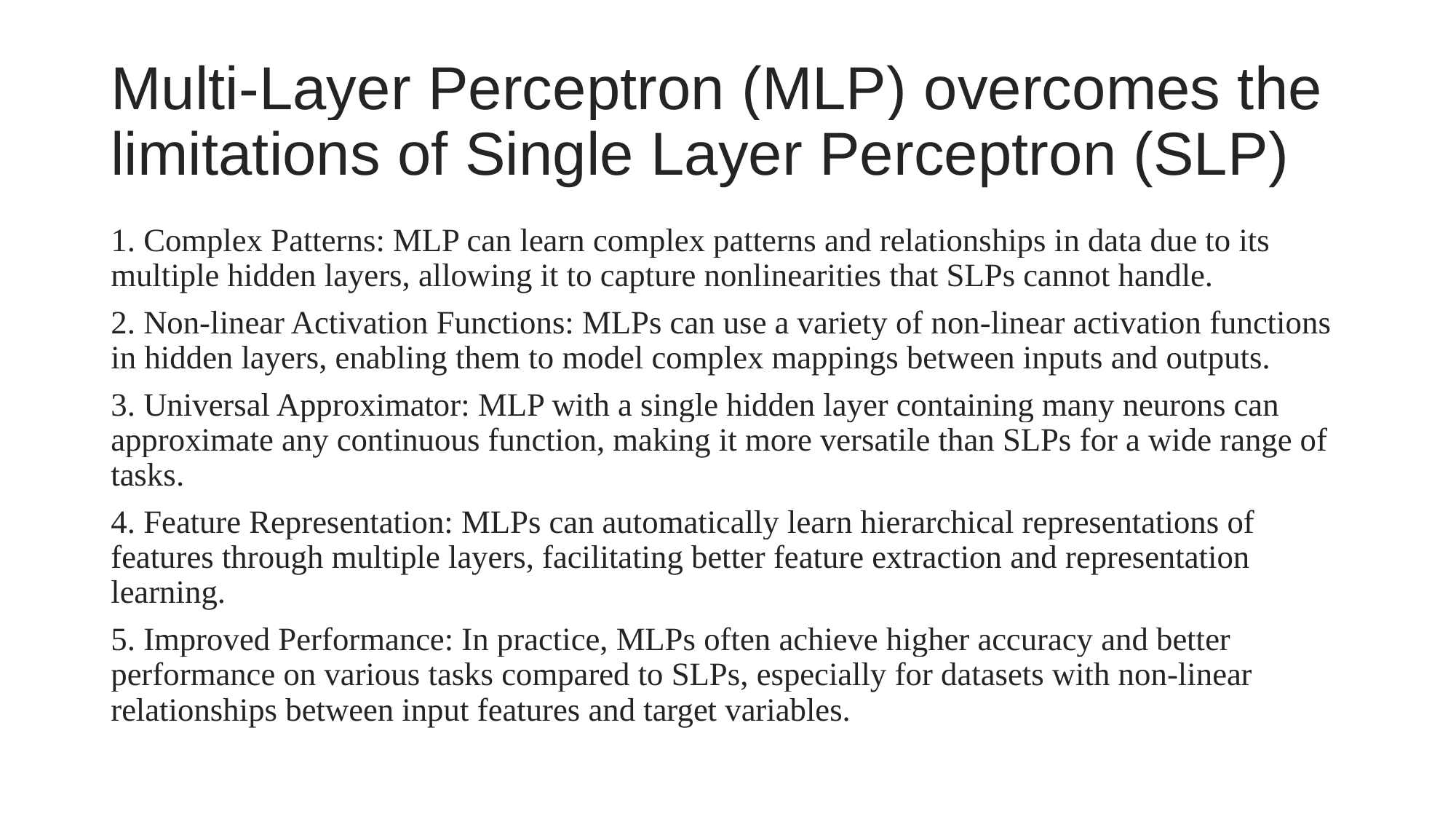

# Multi-Layer Perceptron (MLP) overcomes the limitations of Single Layer Perceptron (SLP)
1. Complex Patterns: MLP can learn complex patterns and relationships in data due to its multiple hidden layers, allowing it to capture nonlinearities that SLPs cannot handle.
2. Non-linear Activation Functions: MLPs can use a variety of non-linear activation functions in hidden layers, enabling them to model complex mappings between inputs and outputs.
3. Universal Approximator: MLP with a single hidden layer containing many neurons can approximate any continuous function, making it more versatile than SLPs for a wide range of tasks.
4. Feature Representation: MLPs can automatically learn hierarchical representations of features through multiple layers, facilitating better feature extraction and representation learning.
5. Improved Performance: In practice, MLPs often achieve higher accuracy and better performance on various tasks compared to SLPs, especially for datasets with non-linear relationships between input features and target variables.